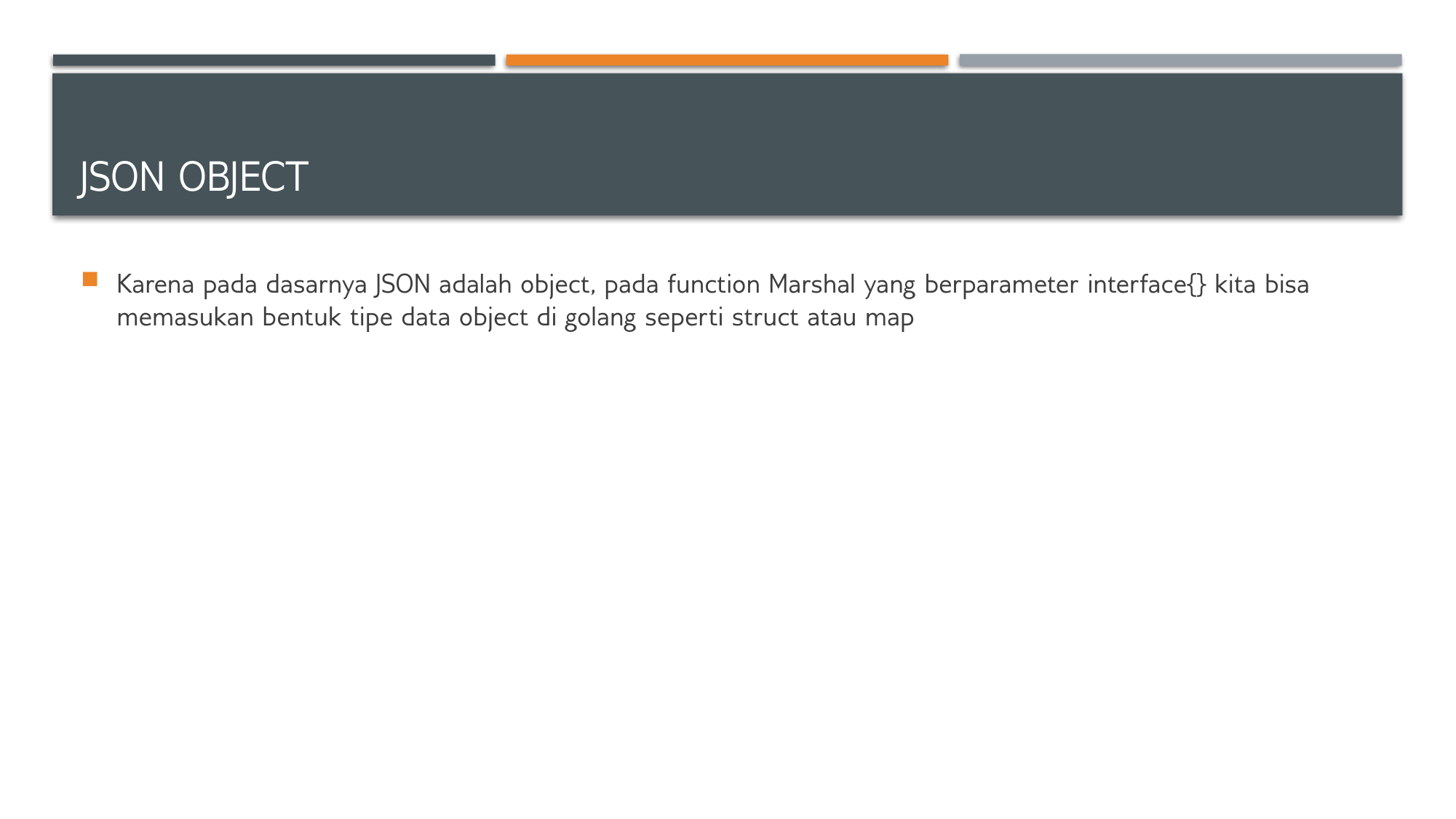

# JSON OBJECT
Karena pada dasarnya JSON adalah object, pada function Marshal yang berparameter interface{} kita bisa memasukan bentuk tipe data object di golang seperti struct atau map